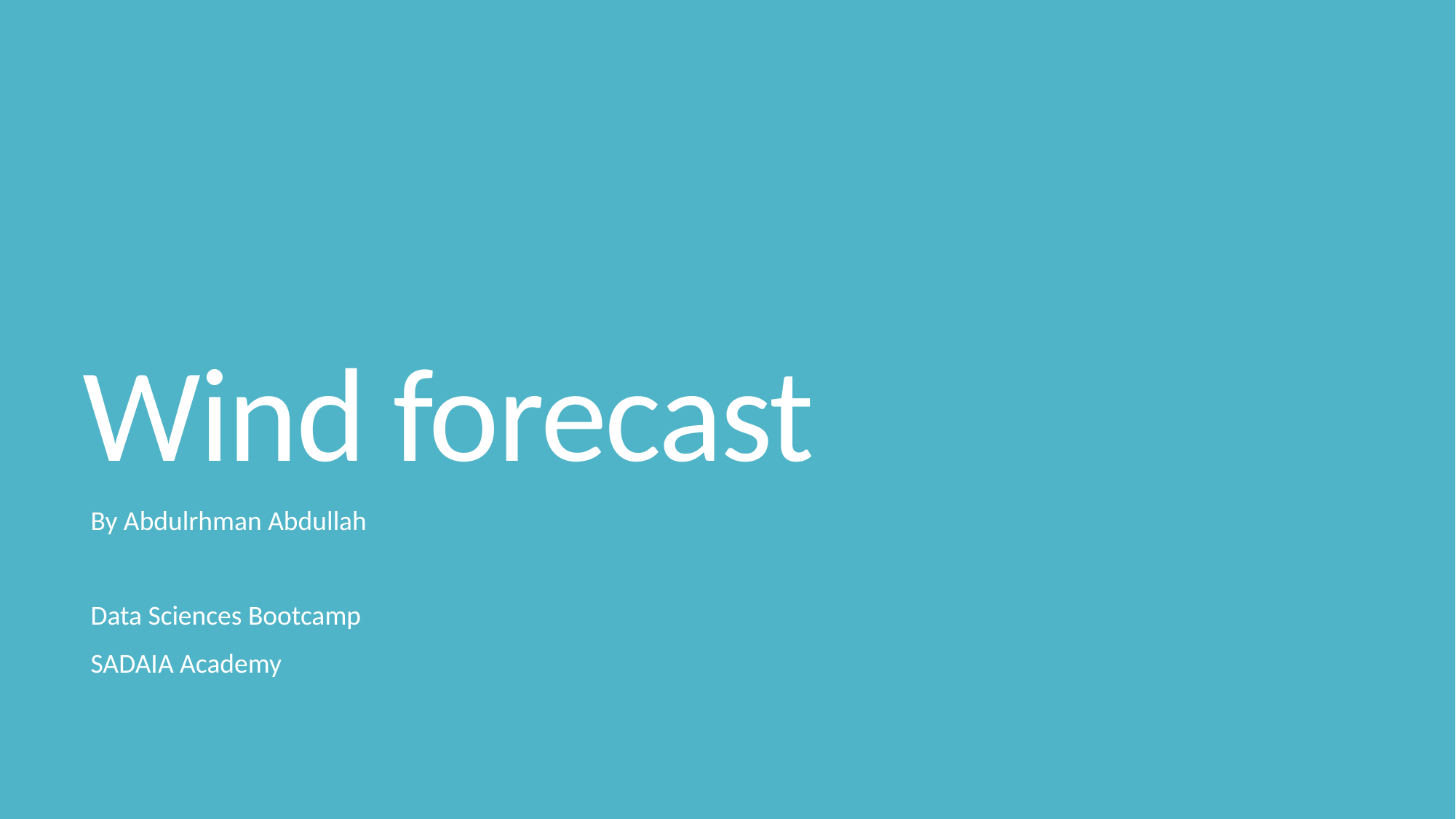

# Wind forecast
By Abdulrhman Abdullah

Data Sciences Bootcamp
SADAIA Academy